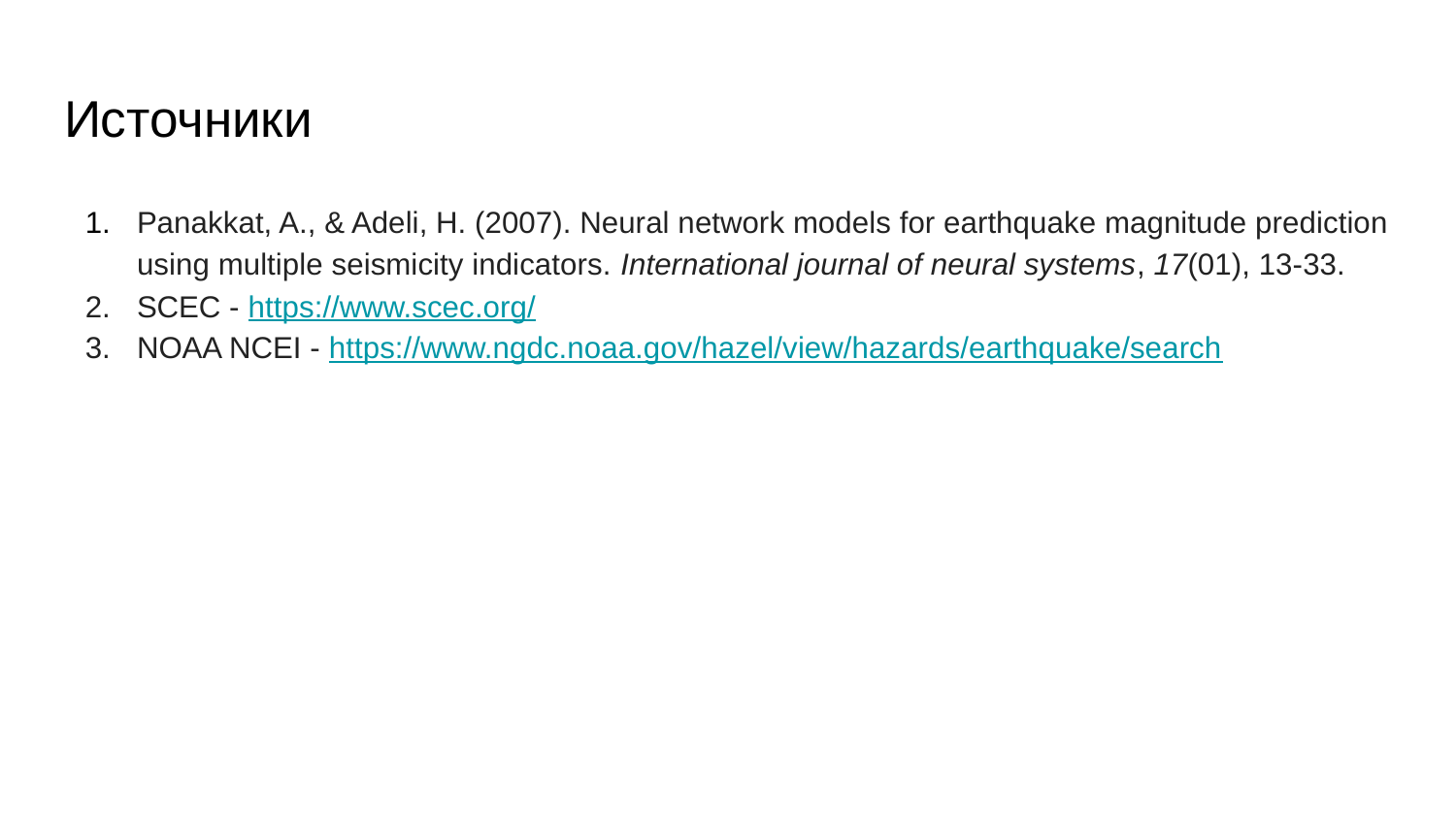

# Источники
Panakkat, A., & Adeli, H. (2007). Neural network models for earthquake magnitude prediction using multiple seismicity indicators. International journal of neural systems, 17(01), 13-33.
SCEC - https://www.scec.org/
NOAA NCEI - https://www.ngdc.noaa.gov/hazel/view/hazards/earthquake/search